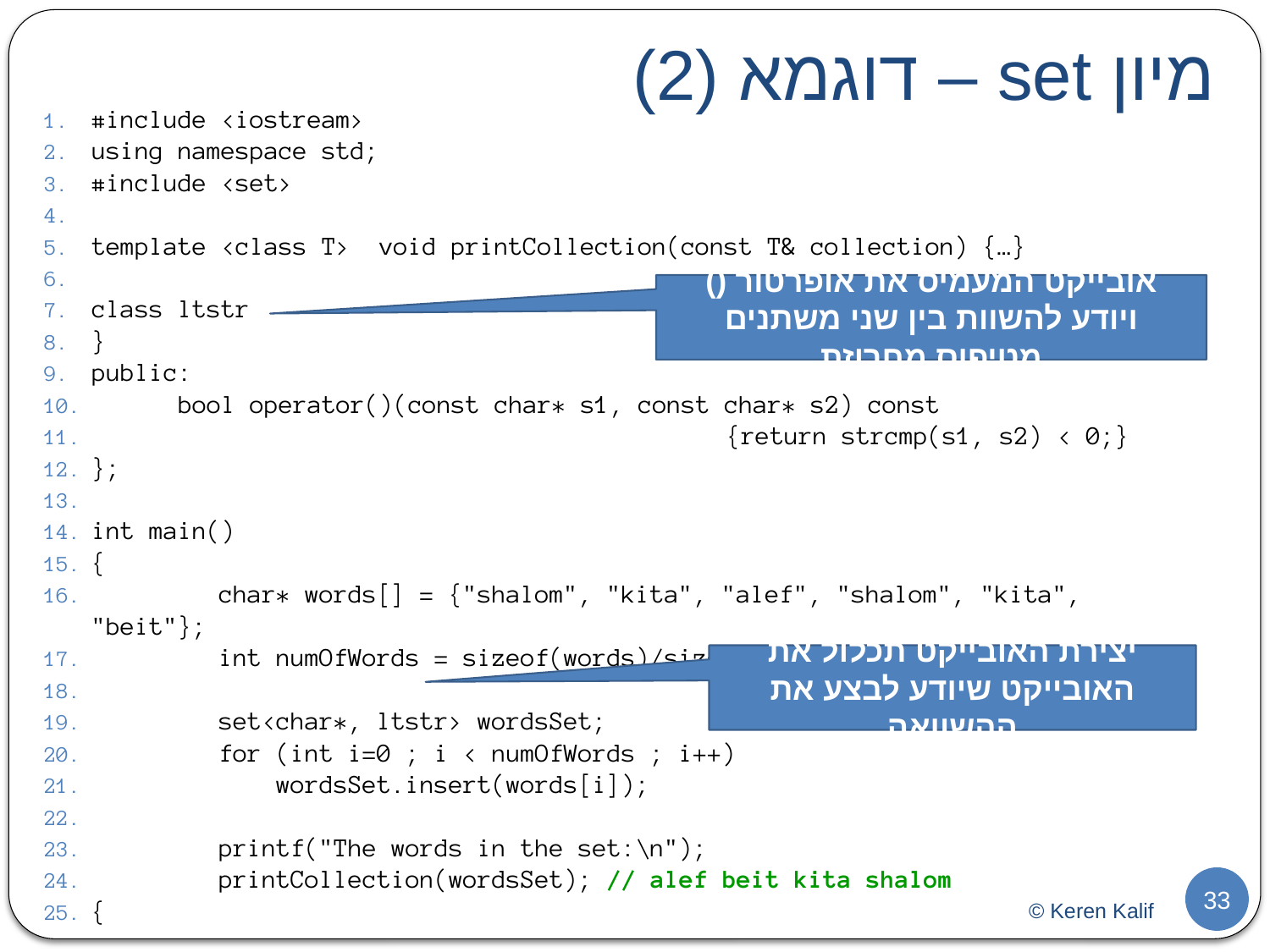

# מיון set – דוגמא (2)
#include <iostream>
using namespace std;
#include <set>

template <class T>  void printCollection(const T& collection) {…}

class ltstr
}
public:
      bool operator()(const char* s1, const char* s2) const
					{return strcmp(s1, s2) < 0;}
};

int main()
{
	char* words[] = {"shalom", "kita", "alef", "shalom", "kita", "beit"};
	int numOfWords = sizeof(words)/sizeof(words[0]);

	set<char*, ltstr> wordsSet;
	for (int i=0 ; i < numOfWords ; i++)
	    wordsSet.insert(words[i]);

	printf("The words in the set:\n");
	printCollection(wordsSet); // alef beit kita shalom
{

אובייקט המעמיס את אופרטור () ויודע להשוות בין שני משתנים מטיפוס מחרוזת
יצירת האובייקט תכלול את האובייקט שיודע לבצע את ההשוואה
33
© Keren Kalif